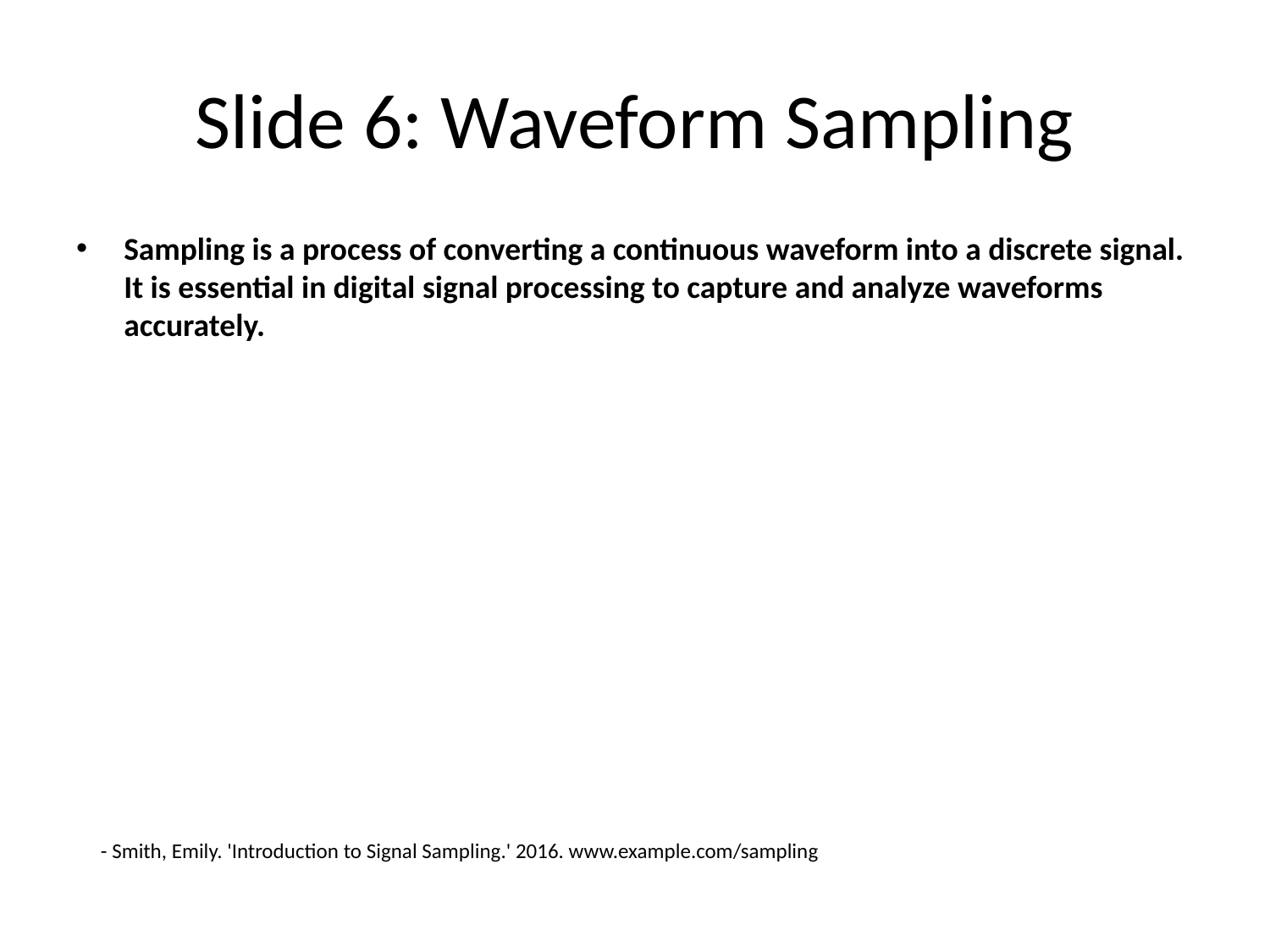

# Slide 6: Waveform Sampling
Sampling is a process of converting a continuous waveform into a discrete signal. It is essential in digital signal processing to capture and analyze waveforms accurately.

- Smith, Emily. 'Introduction to Signal Sampling.' 2016. www.example.com/sampling